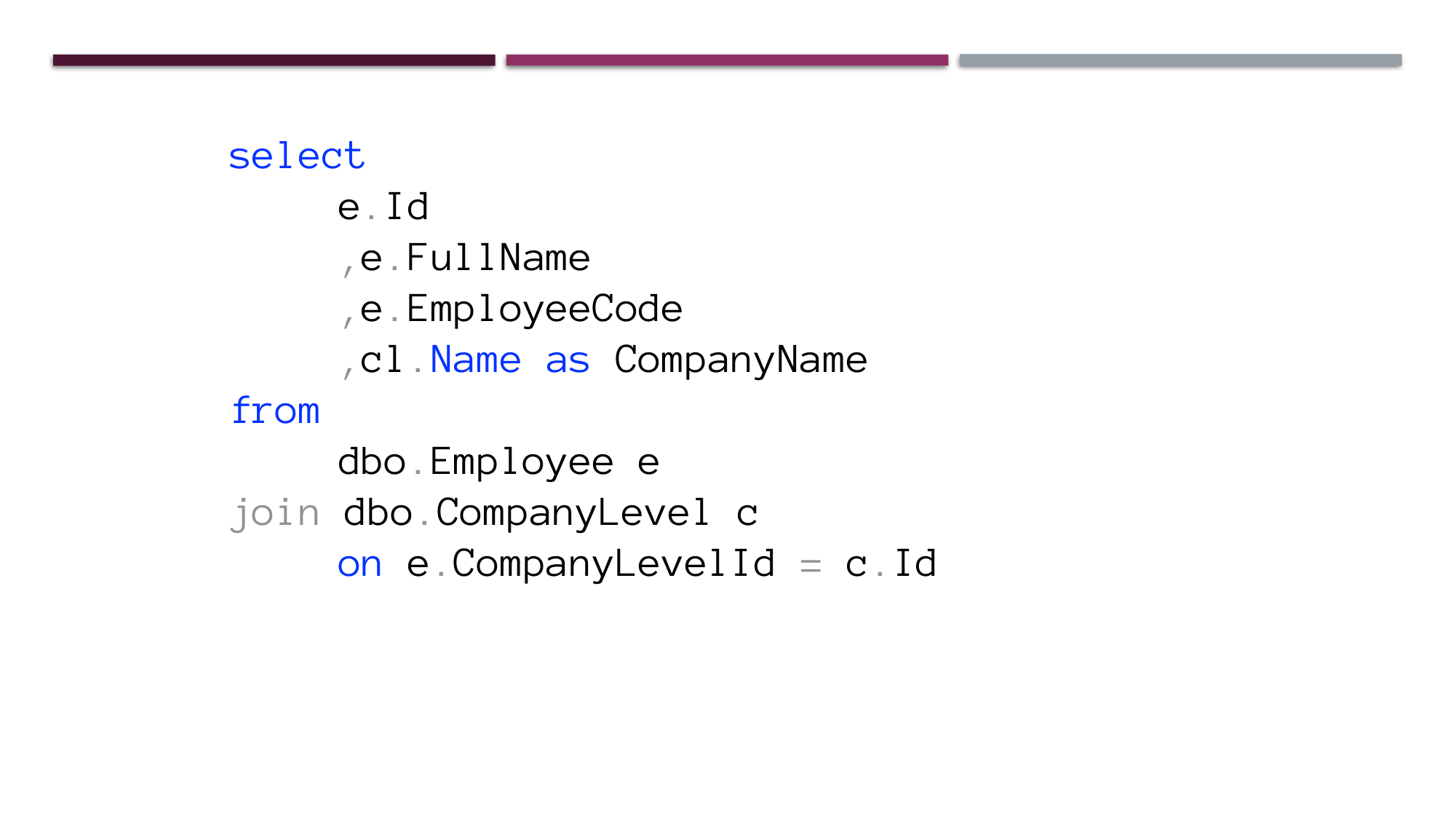

select
	e.Id
	,e.FullName
	,e.EmployeeCode
	,cl.Name as CompanyName
from
	dbo.Employee e
join dbo.CompanyLevel c
	on e.CompanyLevelId = c.Id